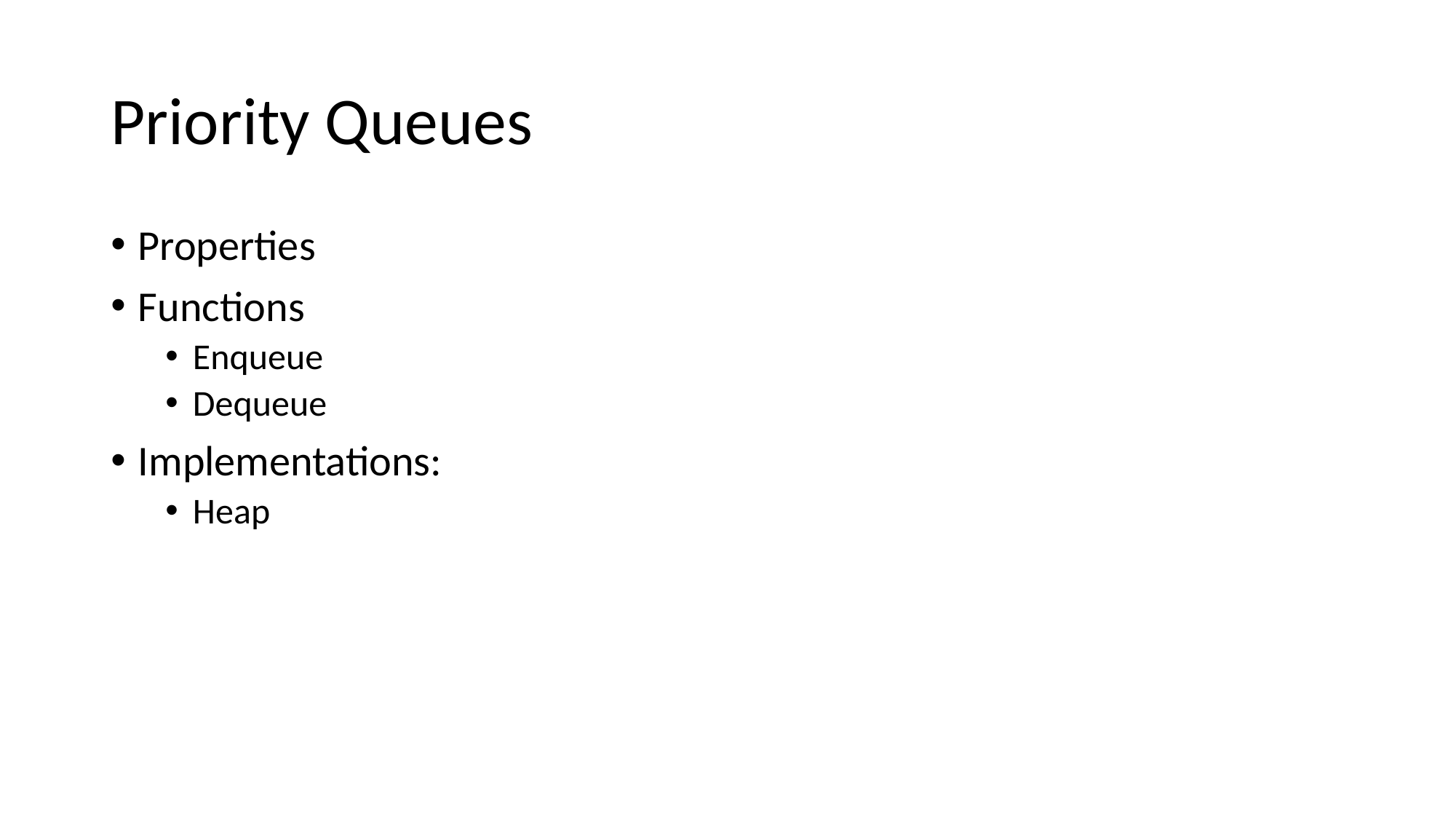

# Priority Queues
Properties
Functions
Enqueue
Dequeue
Implementations:
Heap